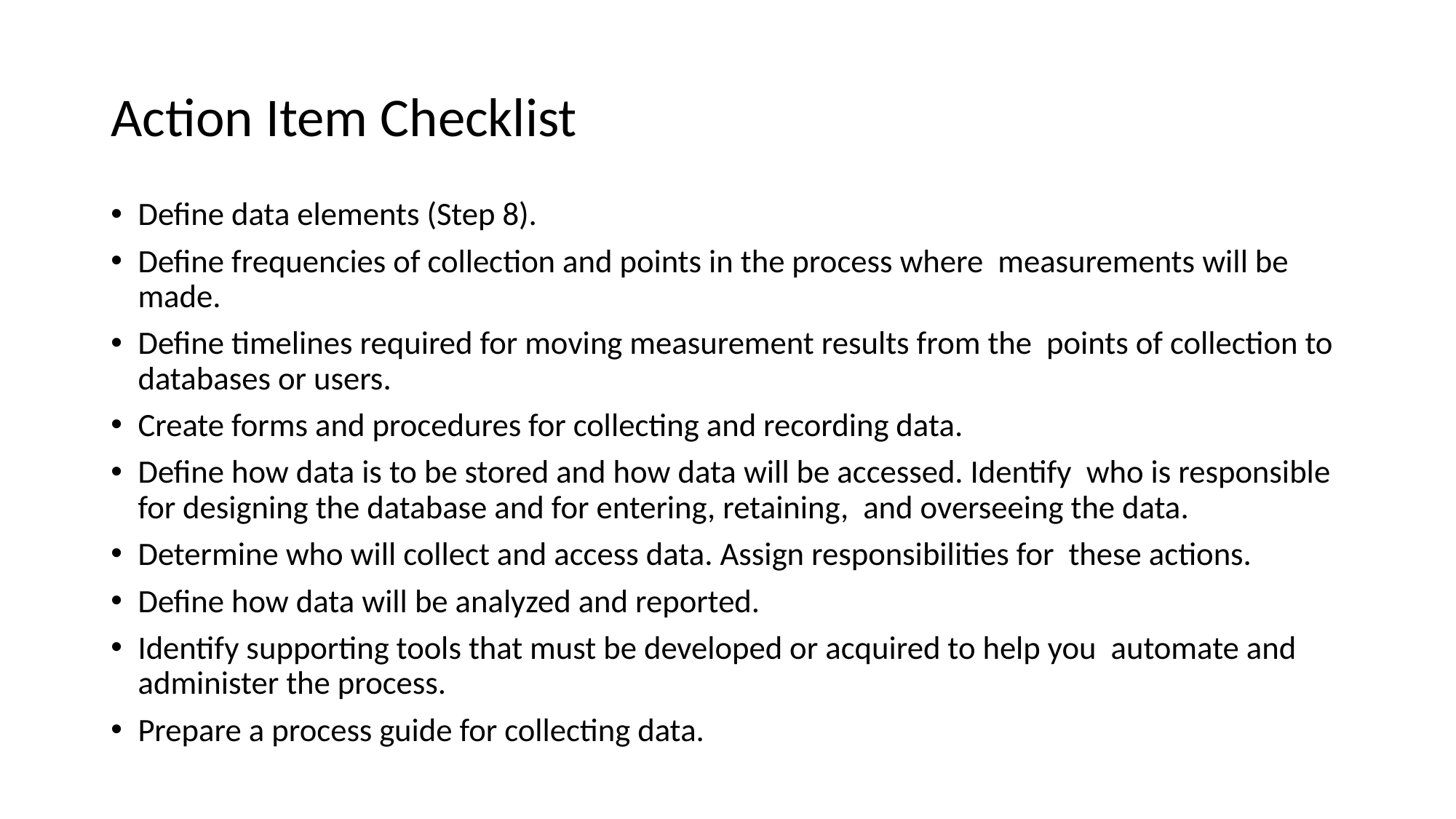

# Action Item Checklist
Define data elements (Step 8).
Define frequencies of collection and points in the process where  measurements will be made.
Define timelines required for moving measurement results from the  points of collection to databases or users.
Create forms and procedures for collecting and recording data.
Define how data is to be stored and how data will be accessed. Identify  who is responsible for designing the database and for entering, retaining,  and overseeing the data.
Determine who will collect and access data. Assign responsibilities for  these actions.
Define how data will be analyzed and reported.
Identify supporting tools that must be developed or acquired to help you  automate and administer the process.
Prepare a process guide for collecting data.